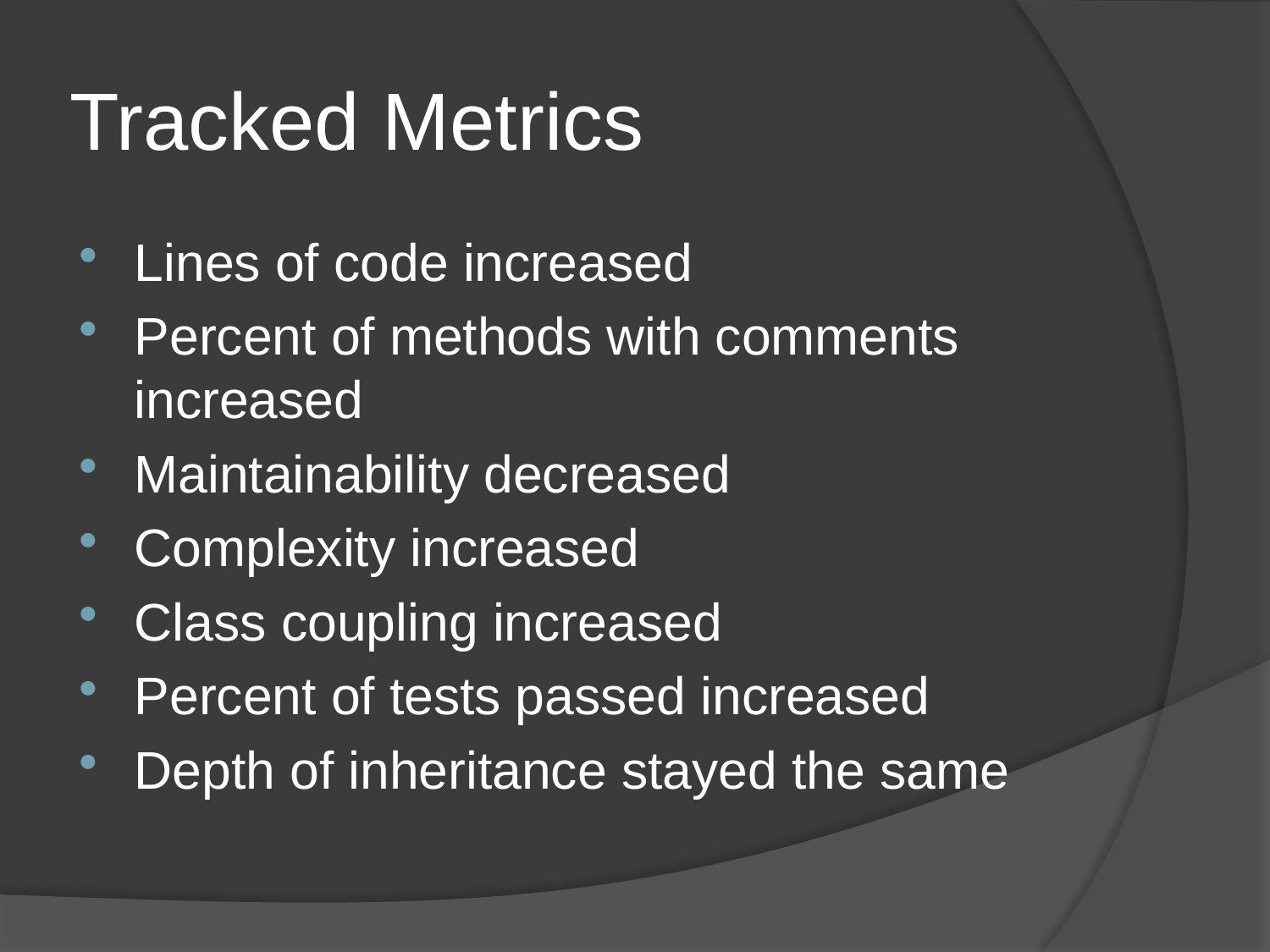

# Tracked Metrics
Lines of code increased
Percent of methods with comments increased
Maintainability decreased
Complexity increased
Class coupling increased
Percent of tests passed increased
Depth of inheritance stayed the same